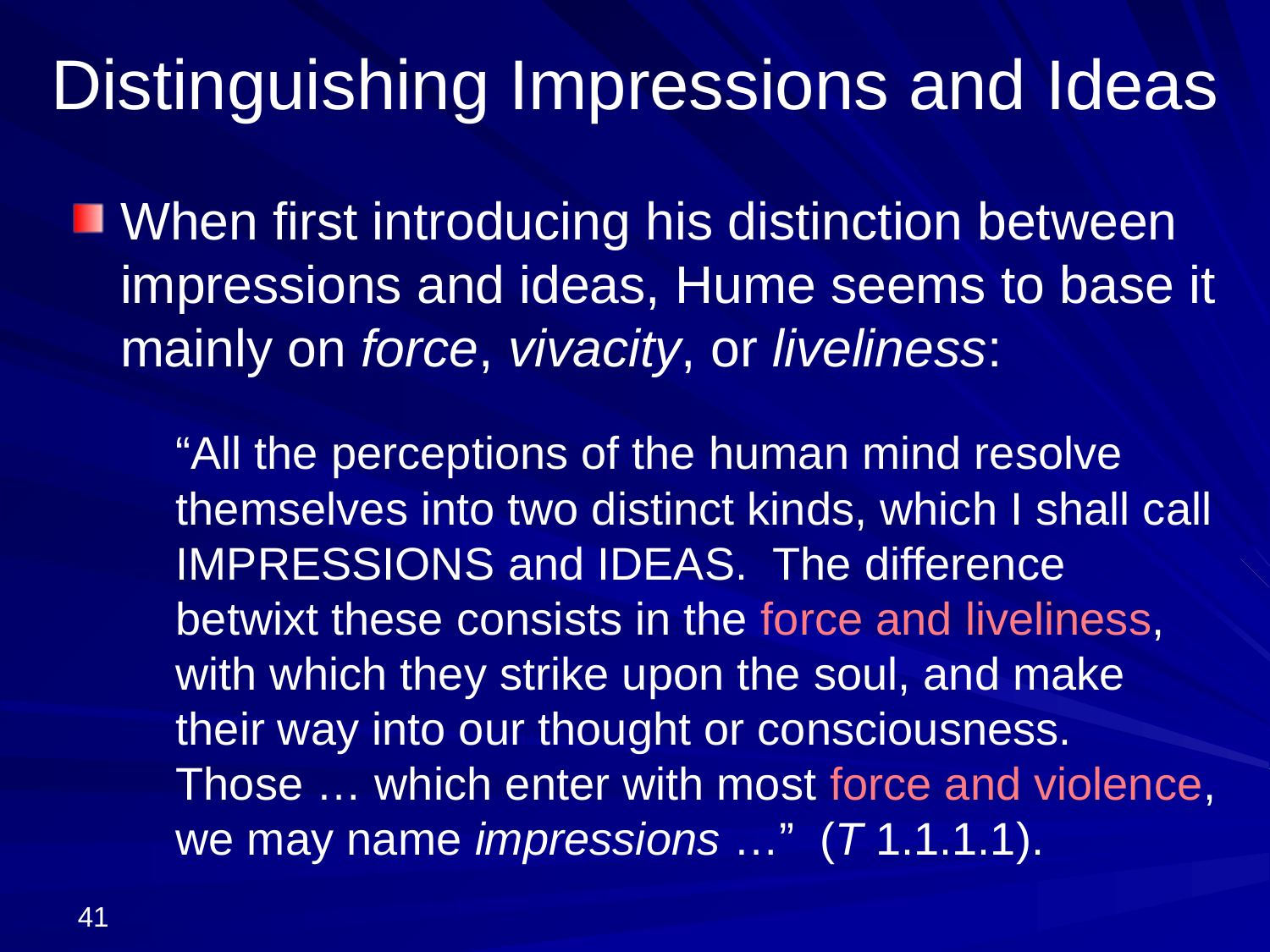

# Distinguishing Impressions and Ideas
When first introducing his distinction between impressions and ideas, Hume seems to base it mainly on force, vivacity, or liveliness:
	“All the perceptions of the human mind resolve themselves into two distinct kinds, which I shall call impressions and ideas.  The difference betwixt these consists in the force and liveliness, with which they strike upon the soul, and make their way into our thought or consciousness.  Those … which enter with most force and violence, we may name impressions …”  (T 1.1.1.1).
41